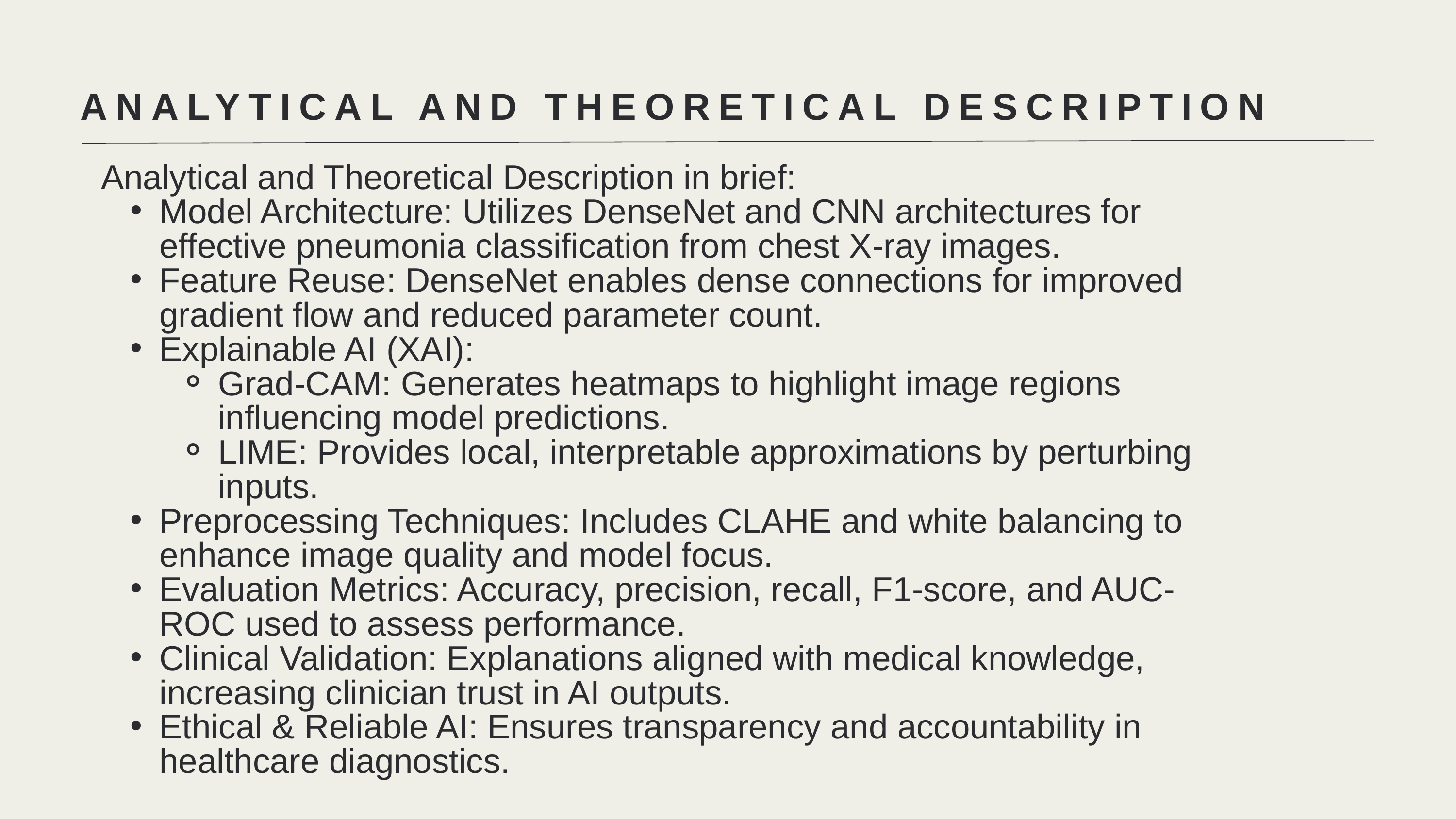

ANALYTICAL AND THEORETICAL DESCRIPTION

Analytical and Theoretical Description in brief:
Model Architecture: Utilizes DenseNet and CNN architectures for effective pneumonia classification from chest X-ray images.
Feature Reuse: DenseNet enables dense connections for improved gradient flow and reduced parameter count.
Explainable AI (XAI):
Grad-CAM: Generates heatmaps to highlight image regions influencing model predictions.
LIME: Provides local, interpretable approximations by perturbing inputs.
Preprocessing Techniques: Includes CLAHE and white balancing to enhance image quality and model focus.
Evaluation Metrics: Accuracy, precision, recall, F1-score, and AUC-ROC used to assess performance.
Clinical Validation: Explanations aligned with medical knowledge, increasing clinician trust in AI outputs.
Ethical & Reliable AI: Ensures transparency and accountability in healthcare diagnostics.